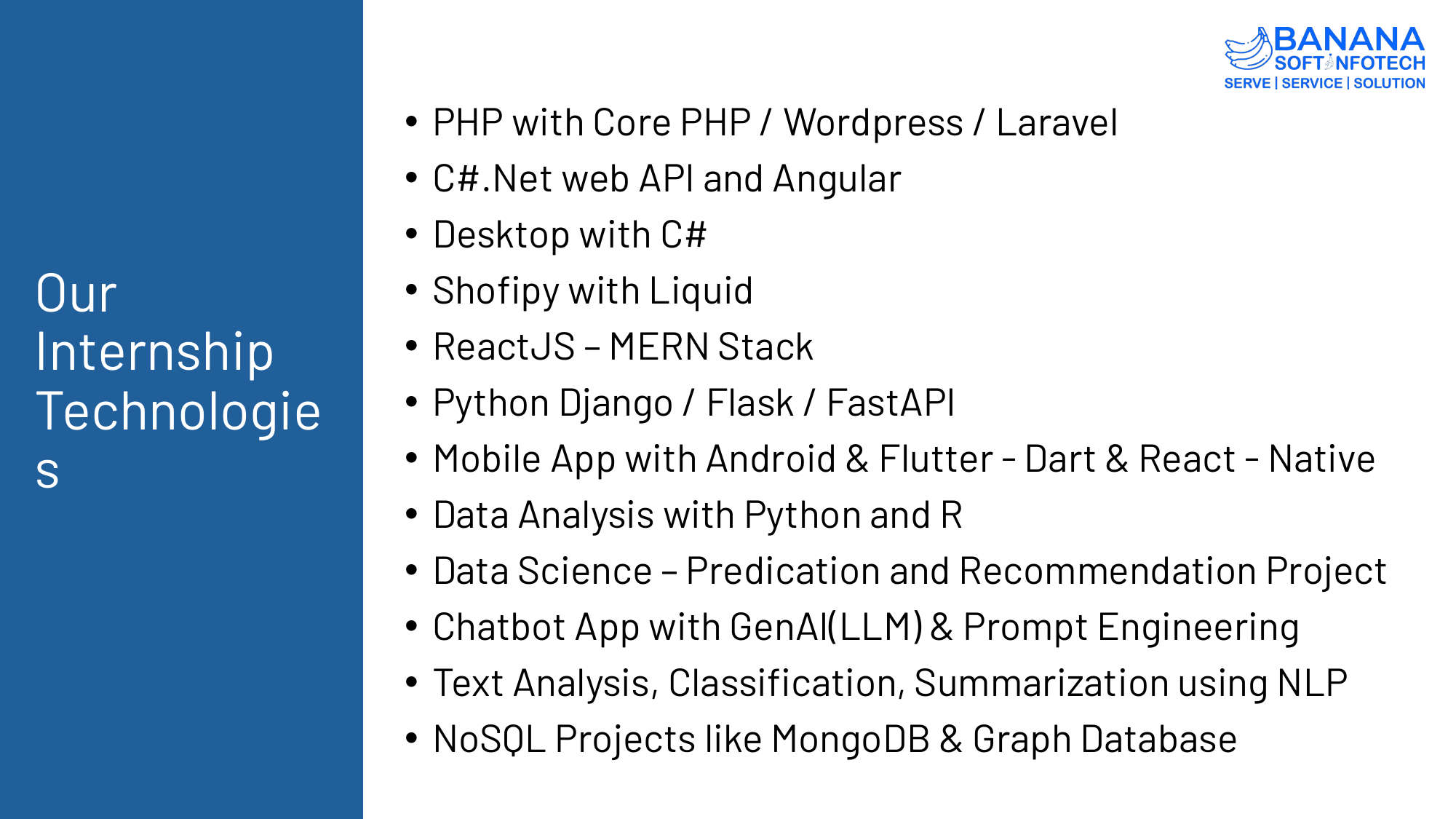

PHP with Core PHP / Wordpress / Laravel
C#.Net web API and Angular
Desktop with C#
Shofipy with Liquid
ReactJS – MERN Stack
Python Django / Flask / FastAPI
Mobile App with Android & Flutter - Dart & React - Native
Data Analysis with Python and R
Data Science – Predication and Recommendation Project
Chatbot App with GenAI(LLM) & Prompt Engineering
Text Analysis, Classification, Summarization using NLP
NoSQL Projects like MongoDB & Graph Database
# Our Internship Technologies